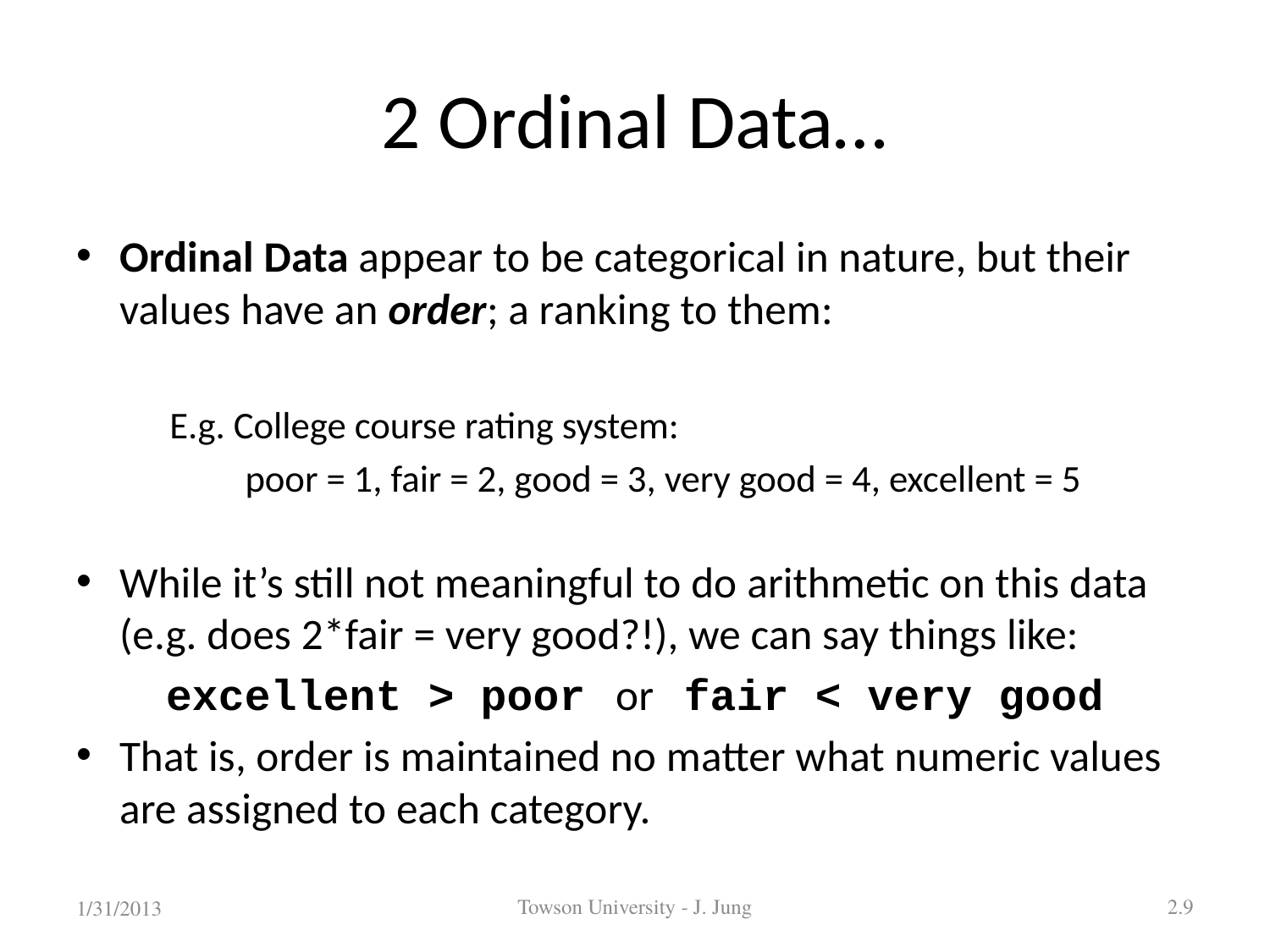

# 2 Ordinal Data…
Ordinal Data appear to be categorical in nature, but their values have an order; a ranking to them:

	E.g. College course rating system:
poor = 1, fair = 2, good = 3, very good = 4, excellent = 5
While it’s still not meaningful to do arithmetic on this data (e.g. does 2*fair = very good?!), we can say things like:
excellent > poor   or   fair < very good
That is, order is maintained no matter what numeric values are assigned to each category.

1/31/2013
Towson University - J. Jung
2.9